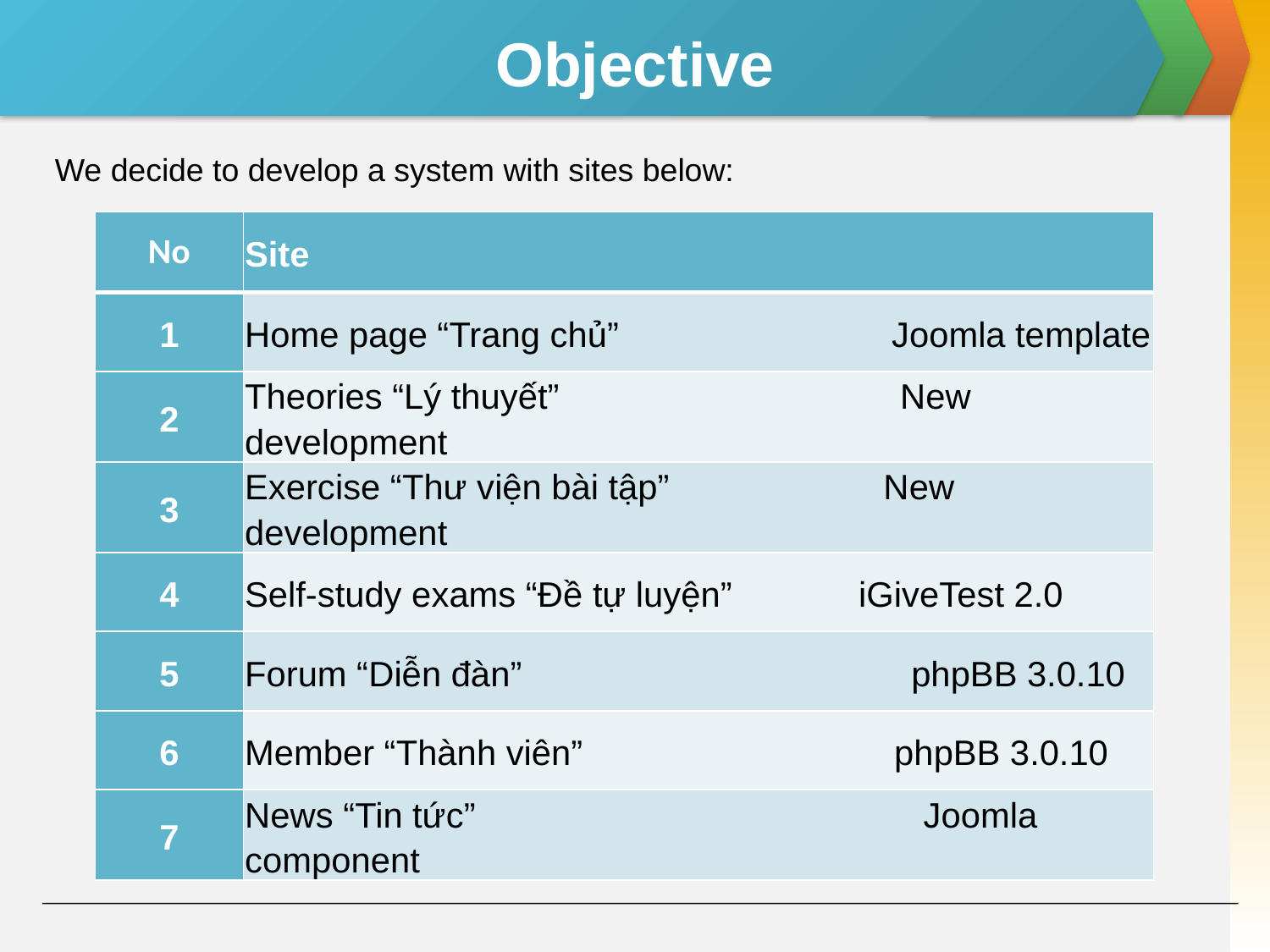

# Objective
We decide to develop a system with sites below:
| No | Site |
| --- | --- |
| 1 | Home page “Trang chủ” Joomla template |
| 2 | Theories “Lý thuyết” New development |
| 3 | Exercise “Thư viện bài tập” New development |
| 4 | Self-study exams “Đề tự luyện” iGiveTest 2.0 |
| 5 | Forum “Diễn đàn” phpBB 3.0.10 |
| 6 | Member “Thành viên” phpBB 3.0.10 |
| 7 | News “Tin tức” Joomla component |